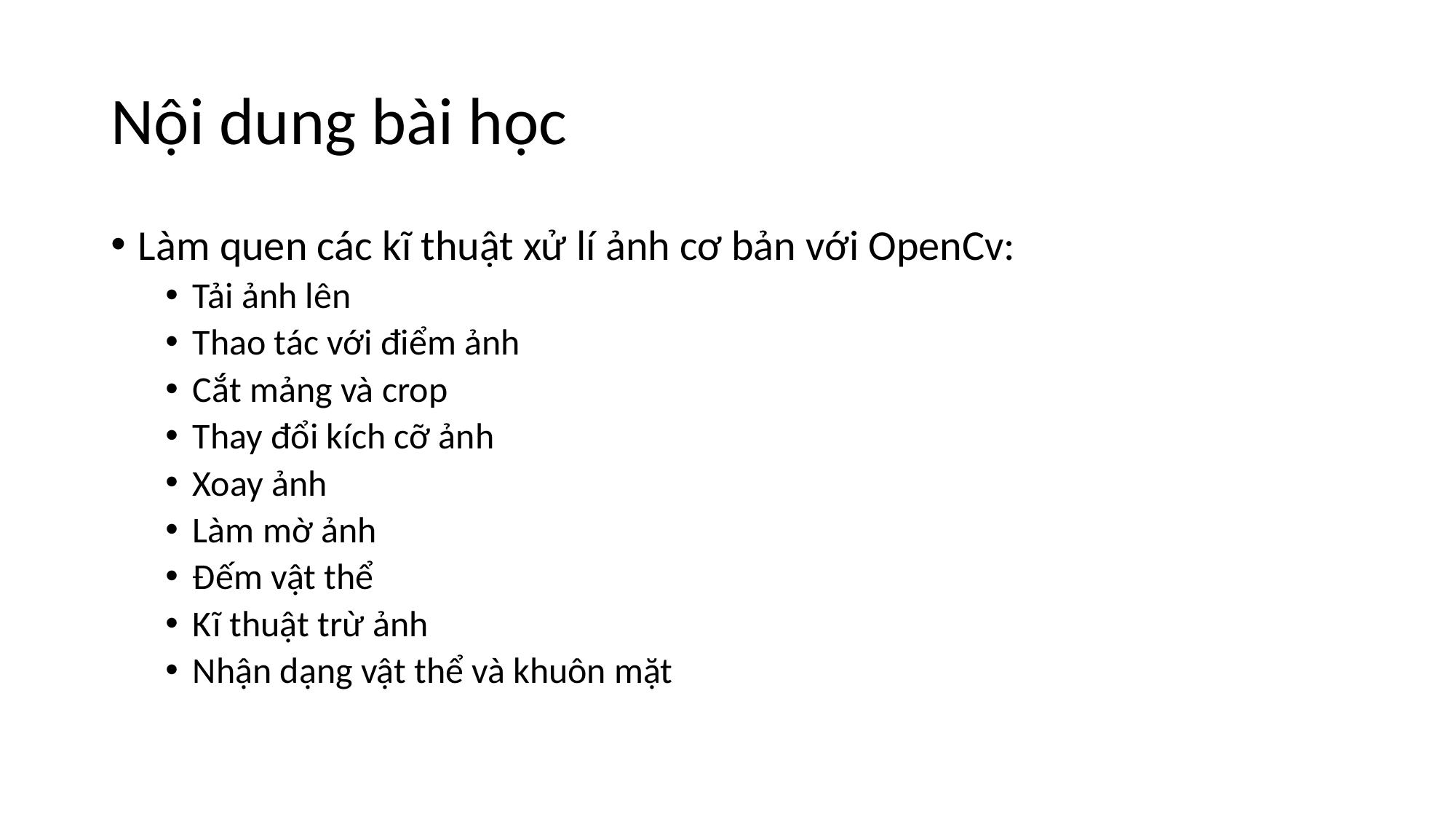

# Nội dung bài học
Làm quen các kĩ thuật xử lí ảnh cơ bản với OpenCv:
Tải ảnh lên
Thao tác với điểm ảnh
Cắt mảng và crop
Thay đổi kích cỡ ảnh
Xoay ảnh
Làm mờ ảnh
Đếm vật thể
Kĩ thuật trừ ảnh
Nhận dạng vật thể và khuôn mặt